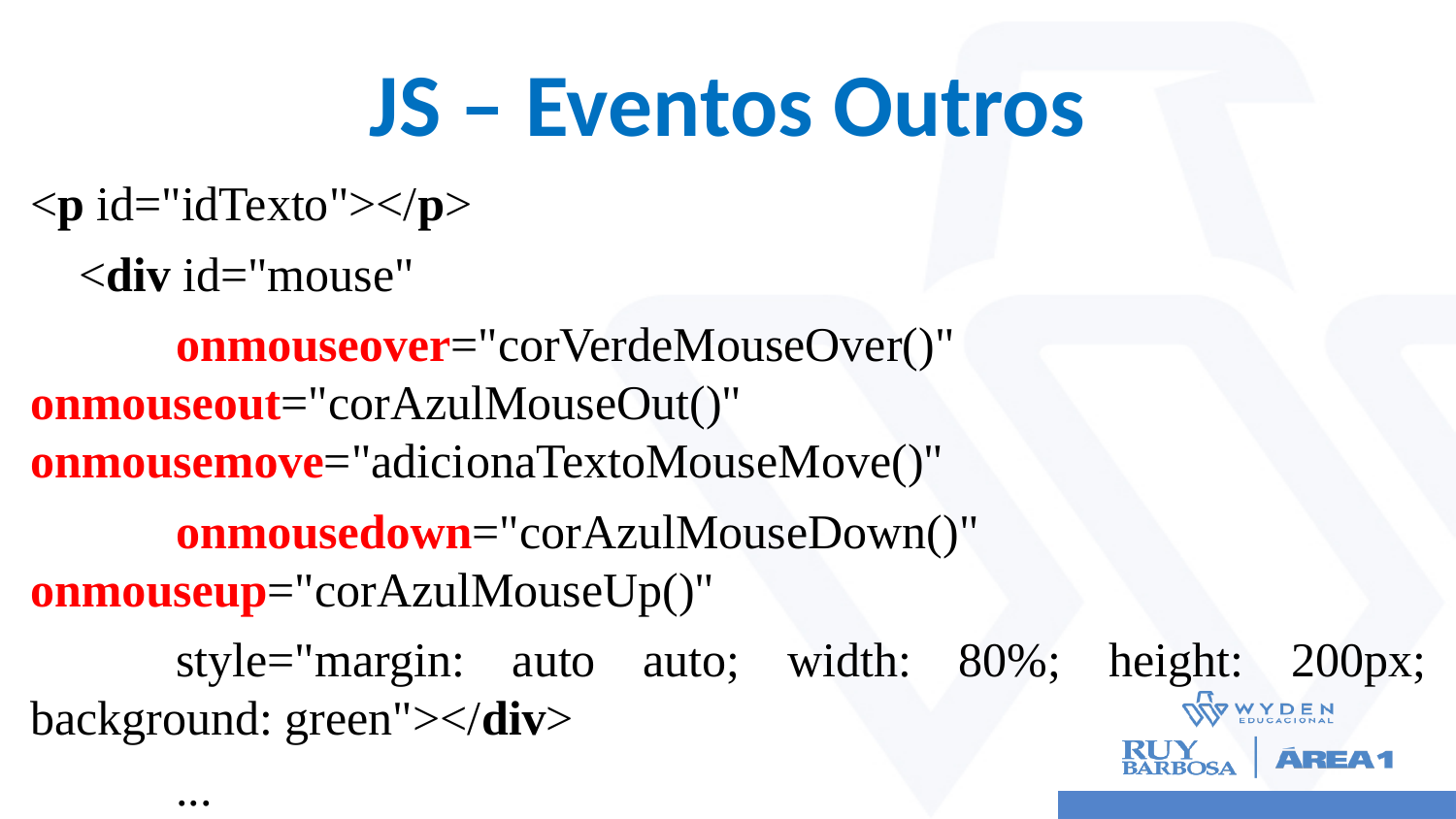

# JS – Eventos Outros
<p id="idTexto"></p>
    <div id="mouse"
	onmouseover="corVerdeMouseOver()"	onmouseout="corAzulMouseOut()"       	onmousemove="adicionaTextoMouseMove()"
	onmousedown="corAzulMouseDown()"  	onmouseup="corAzulMouseUp()"
	style="margin: auto auto; width: 80%; height: 200px; background: green"></div>
	...